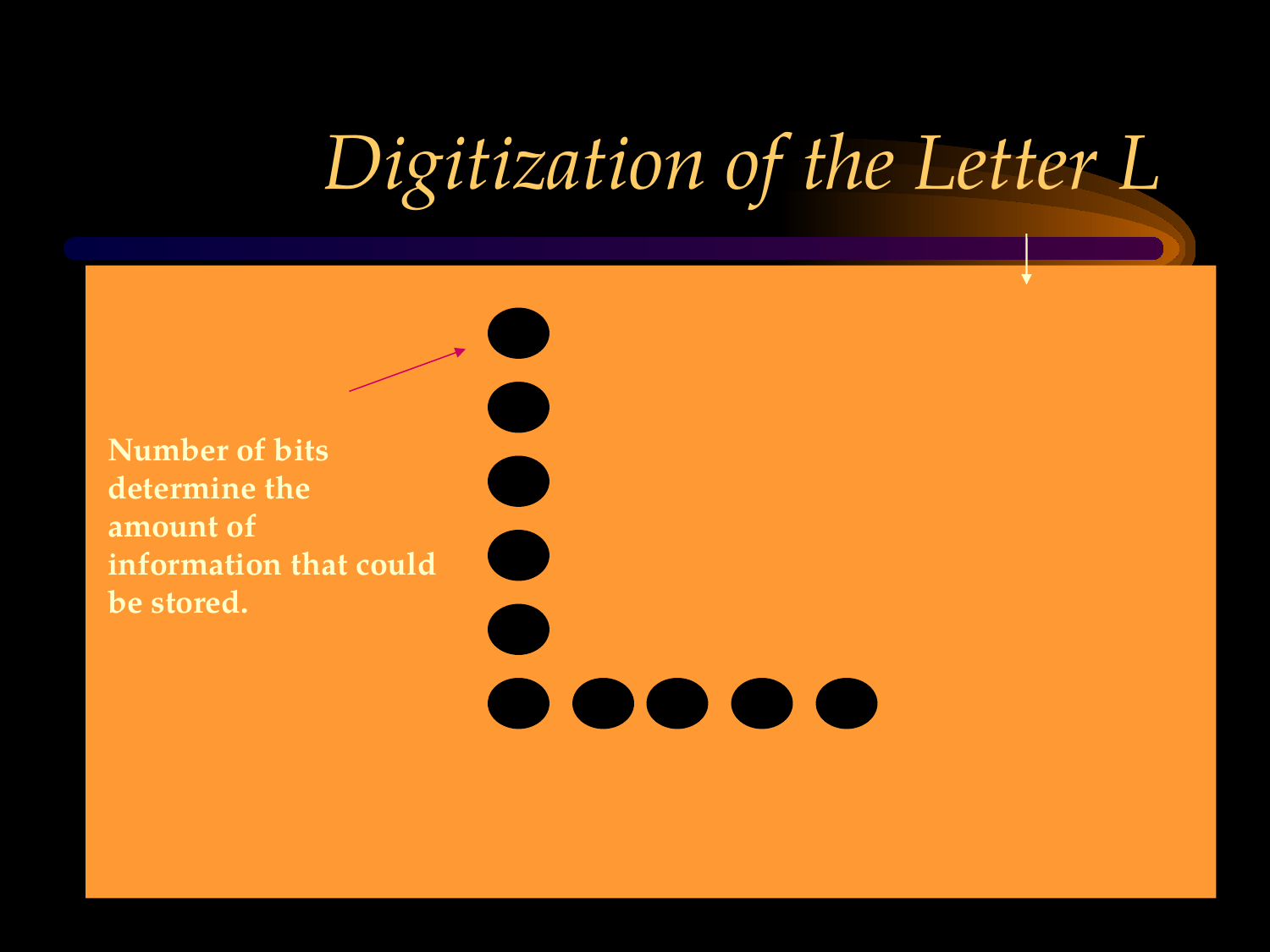

# Digitization of the Letter L

Number of bits
determine the
amount of
information that could
be stored.